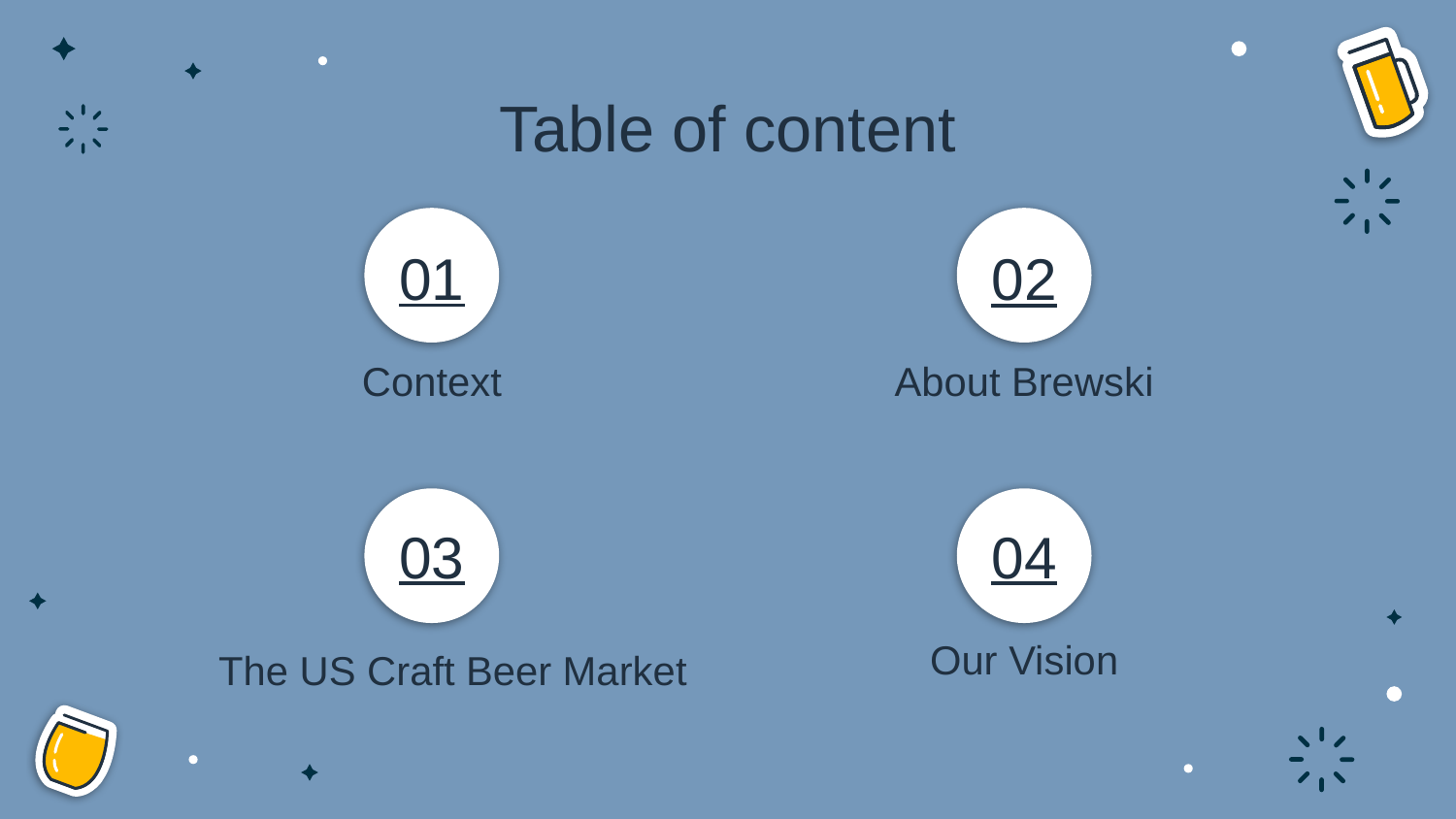

# Table of content

01
02
Context
About Brewski

03
04
Our Vision
The US Craft Beer Market